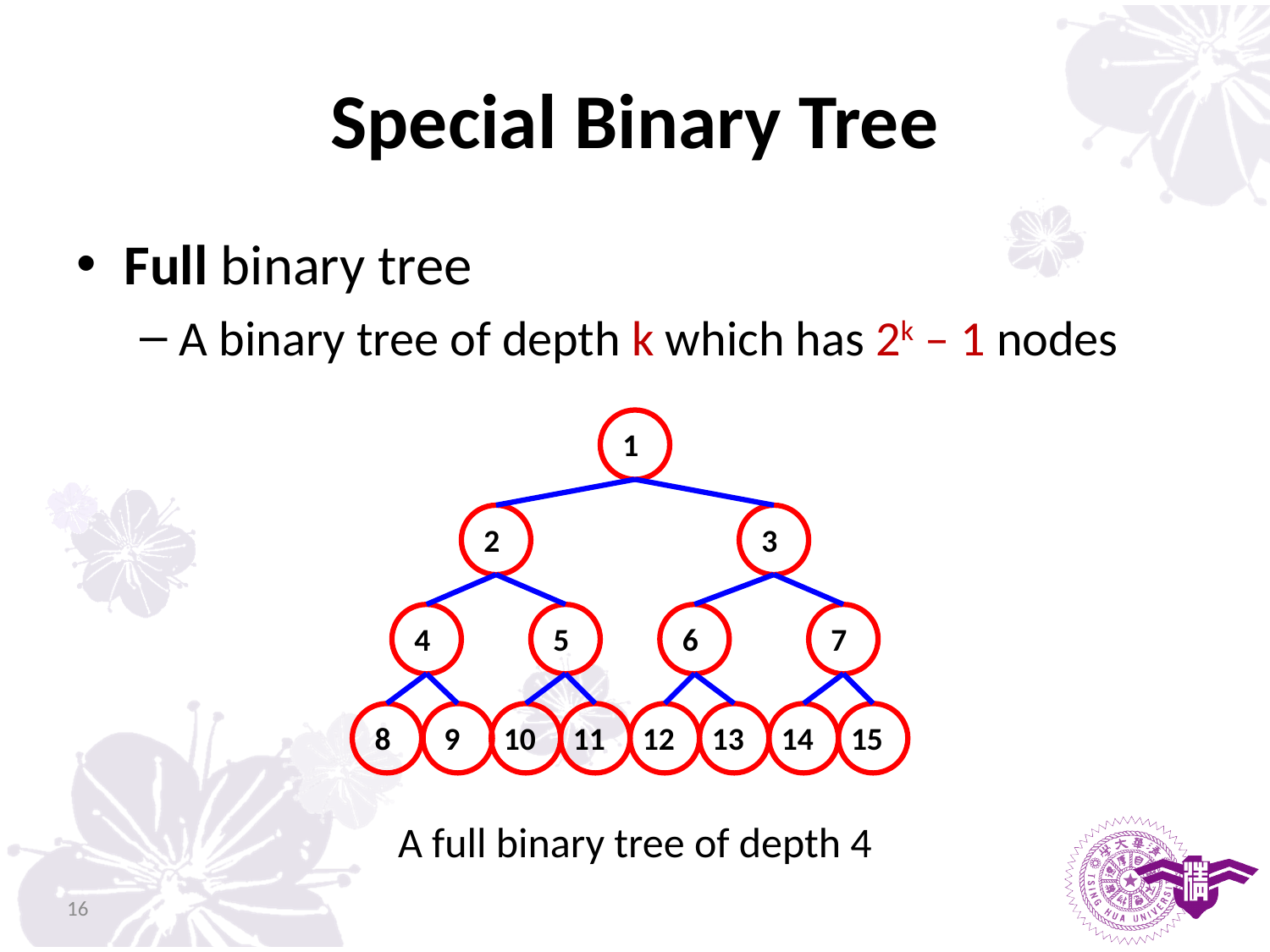

# Special Binary Tree
Full binary tree
A binary tree of depth k which has 2k – 1 nodes

1

2
3

4
5
6
7

8
9
10
11
12
13
14
15

A full binary tree of depth 4
16